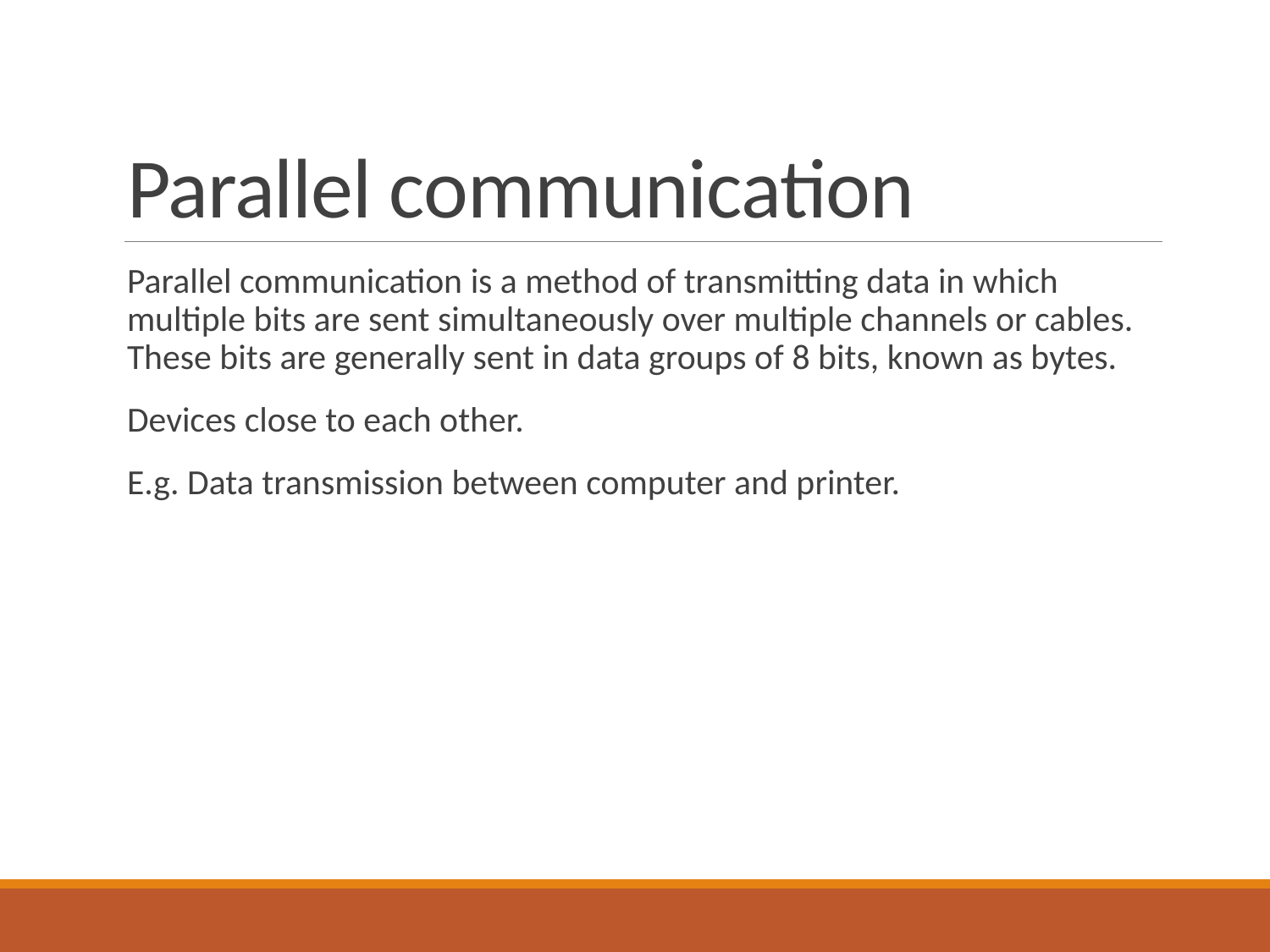

# Parallel communication
Parallel communication is a method of transmitting data in which multiple bits are sent simultaneously over multiple channels or cables. These bits are generally sent in data groups of 8 bits, known as bytes.
Devices close to each other.
E.g. Data transmission between computer and printer.